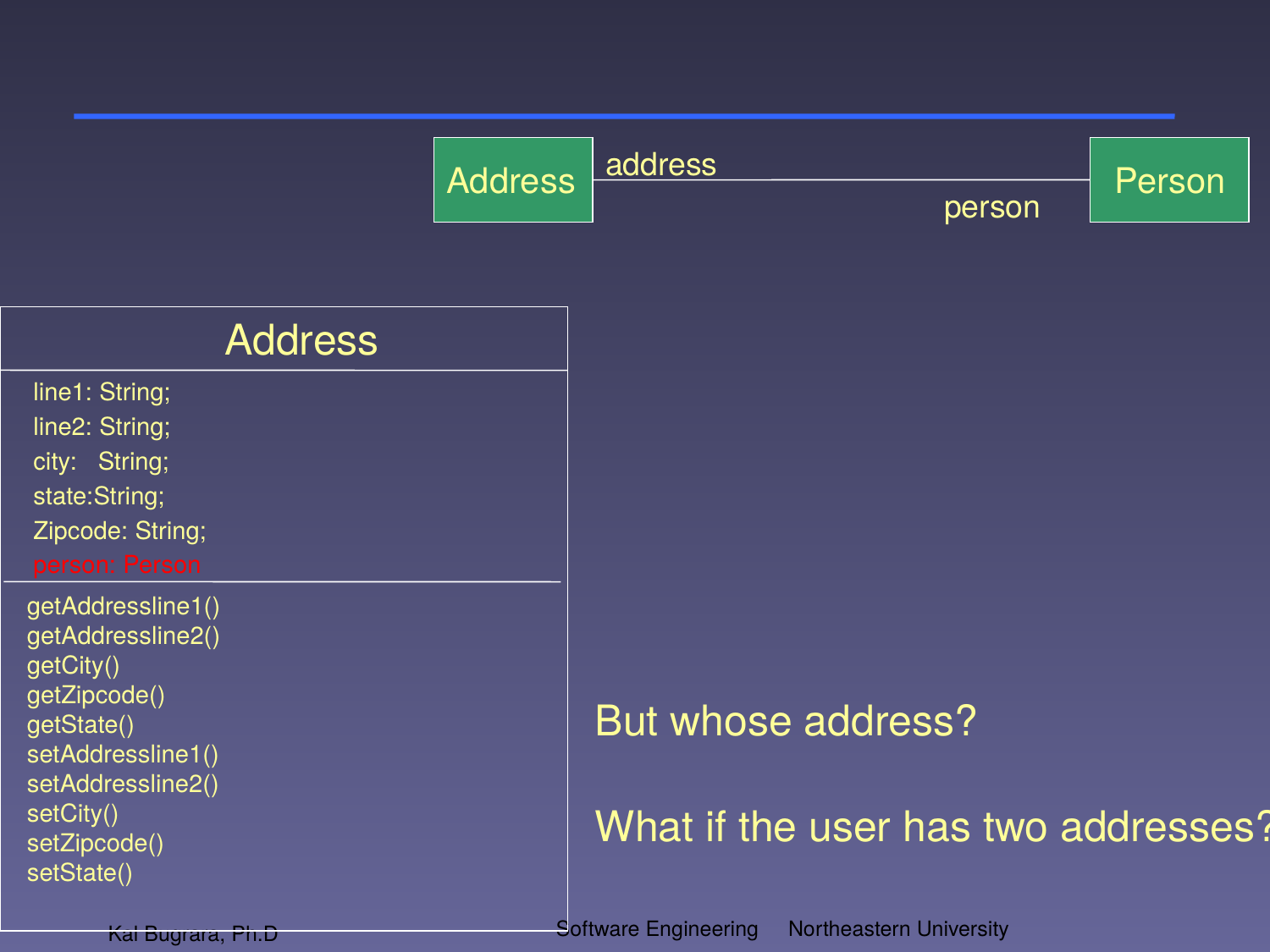

address

Address
Person

person

Address

line1: String;
line2: String;
city:   String;
state:String;
Zipcode: String;
person: Person

getAddressline1()
getAddressline2()
getCity()
getZipcode()
getState()
setAddressline1()
setAddressline2()
setCity()
setZipcode()
setState()
But whose address?
What if the user has two addresses?
Kal Bugrara, Ph.D
Software Engineering		     Northeastern University